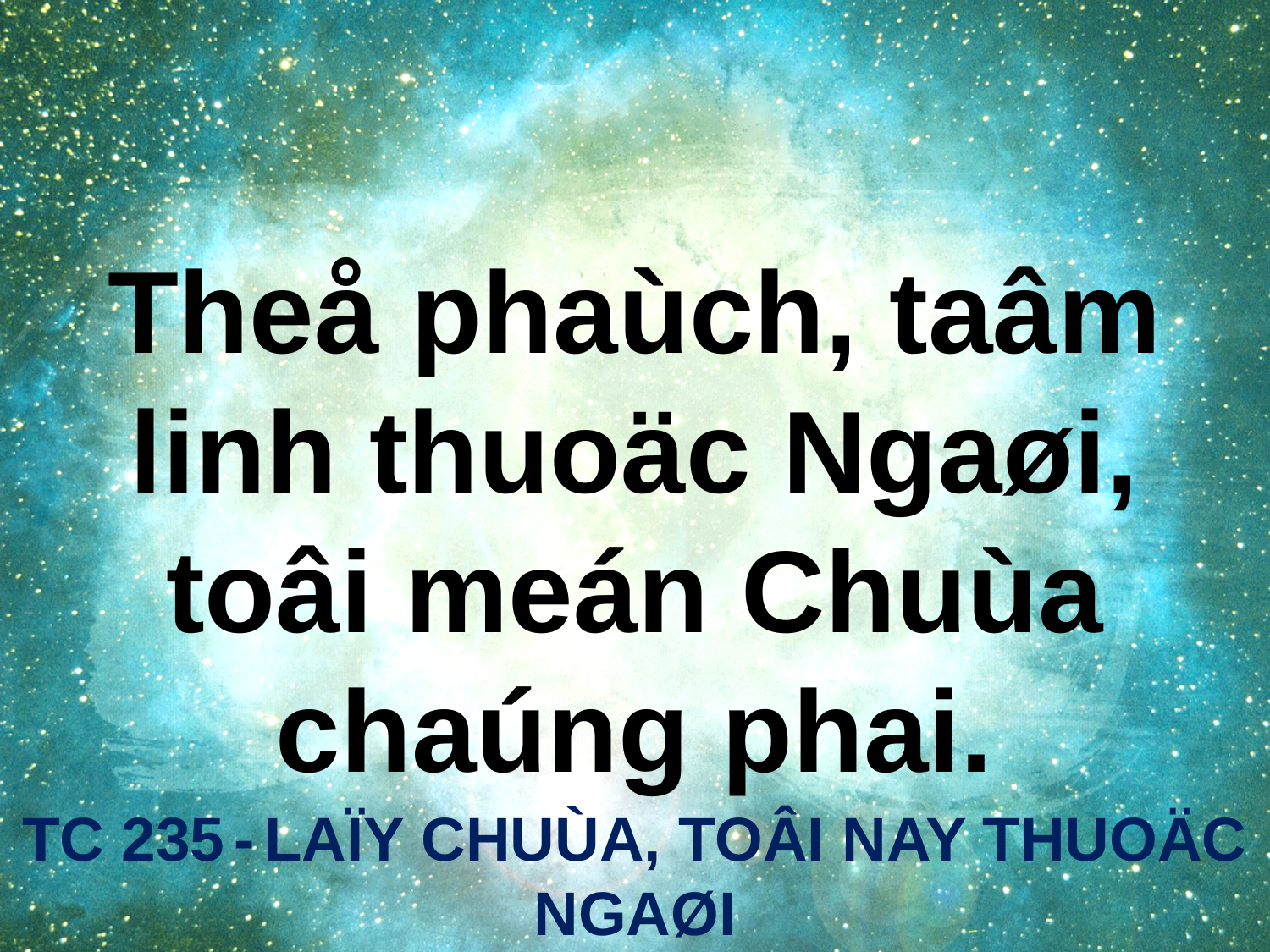

Theå phaùch, taâm linh thuoäc Ngaøi, toâi meán Chuùa chaúng phai.
TC 235 - LAÏY CHUÙA, TOÂI NAY THUOÄC NGAØI